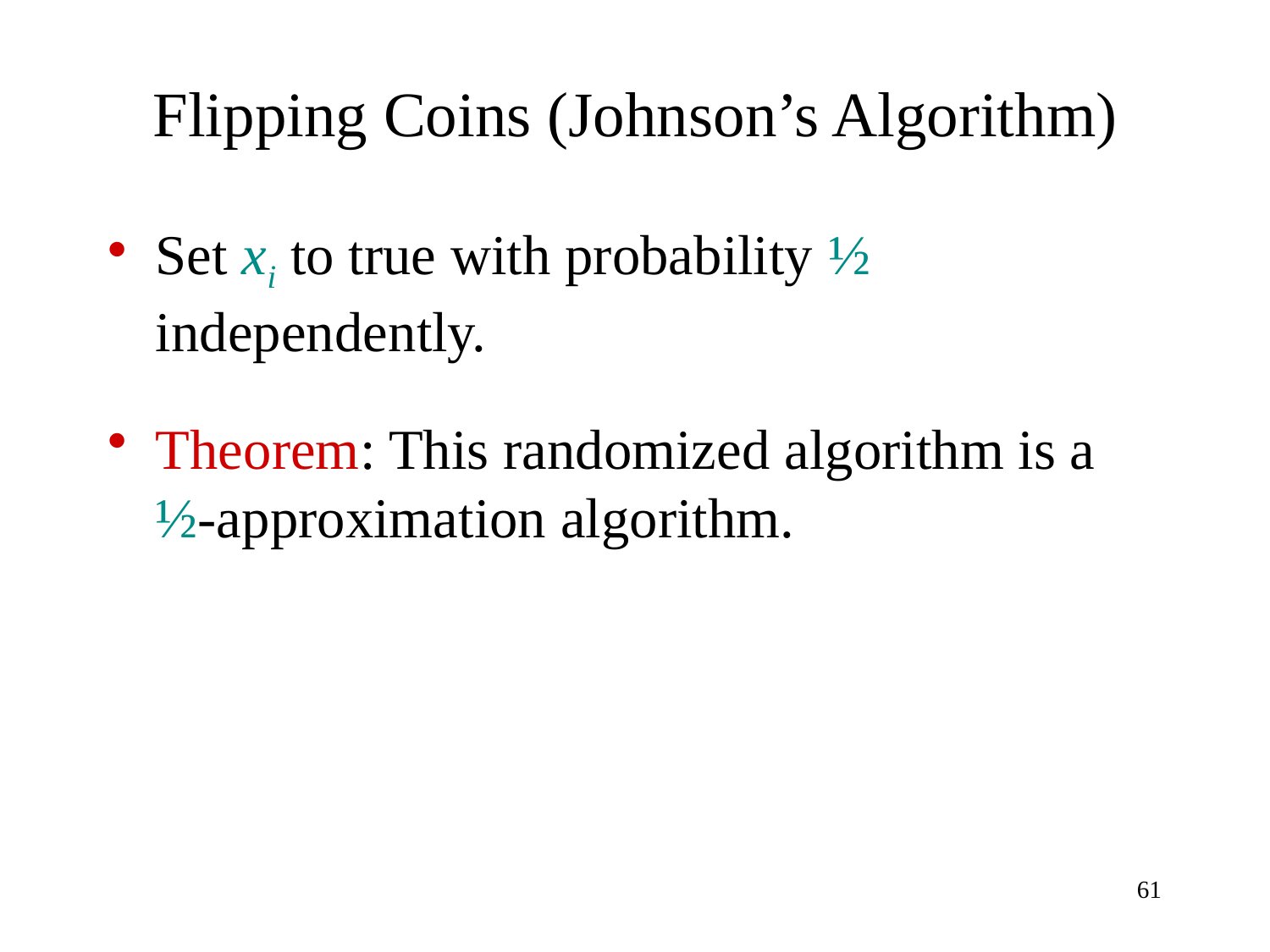

# Flipping Coins (Johnson’s Algorithm)
Set xi to true with probability ½ independently.

Theorem: This randomized algorithm is a ½-approximation algorithm.
61